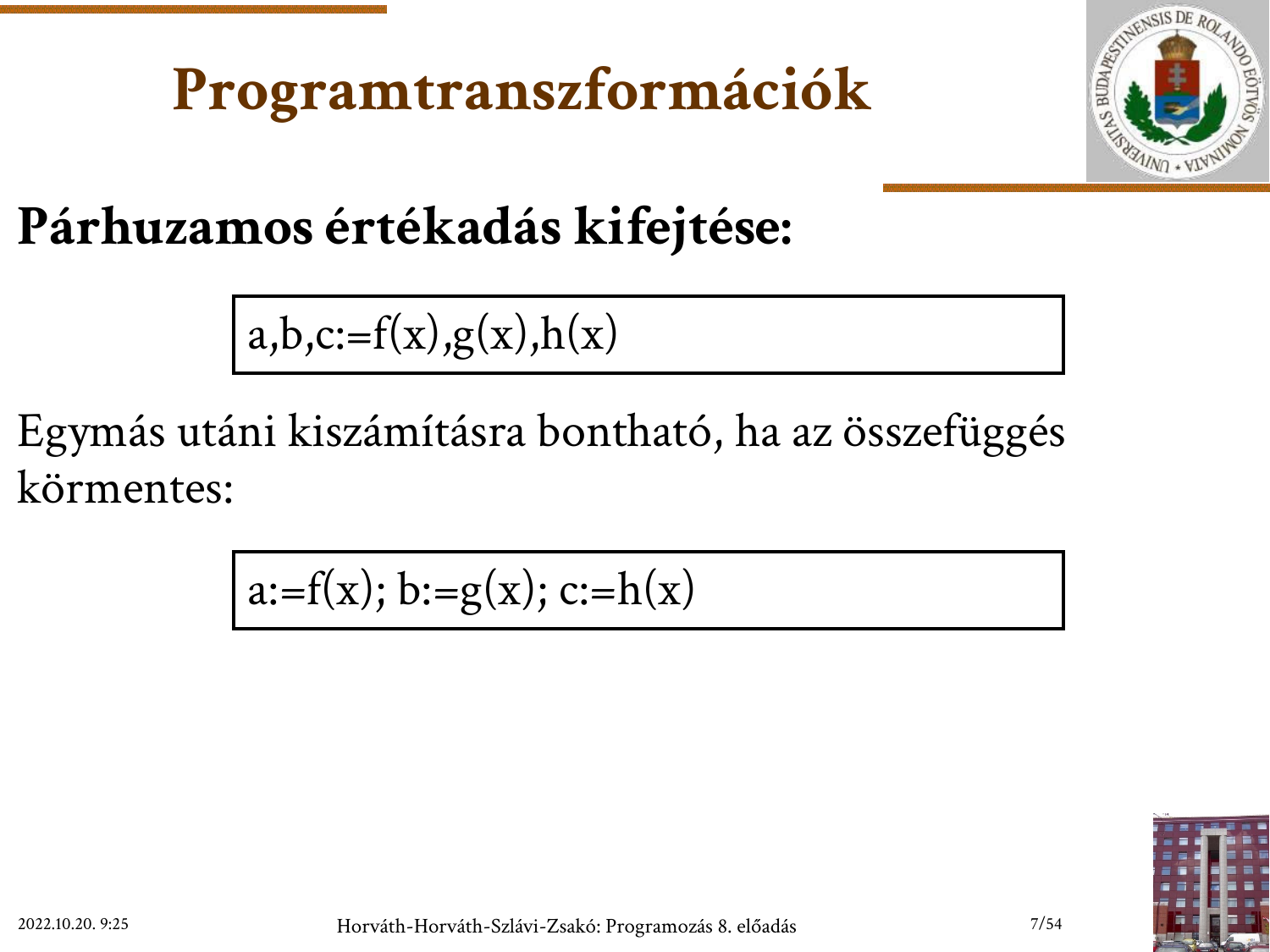

# Programtranszformációk
Párhuzamos értékadás kifejtése:

Egymás utáni kiszámításra bontható, ha az összefüggés körmentes:
| a,b,c:=f(x),g(x),h(x) |
| --- |
| a:=f(x); b:=g(x); c:=h(x) |
| --- |
2022.10.20. 9:25
Horváth-Horváth-Szlávi-Zsakó: Programozás 8. előadás
7/54